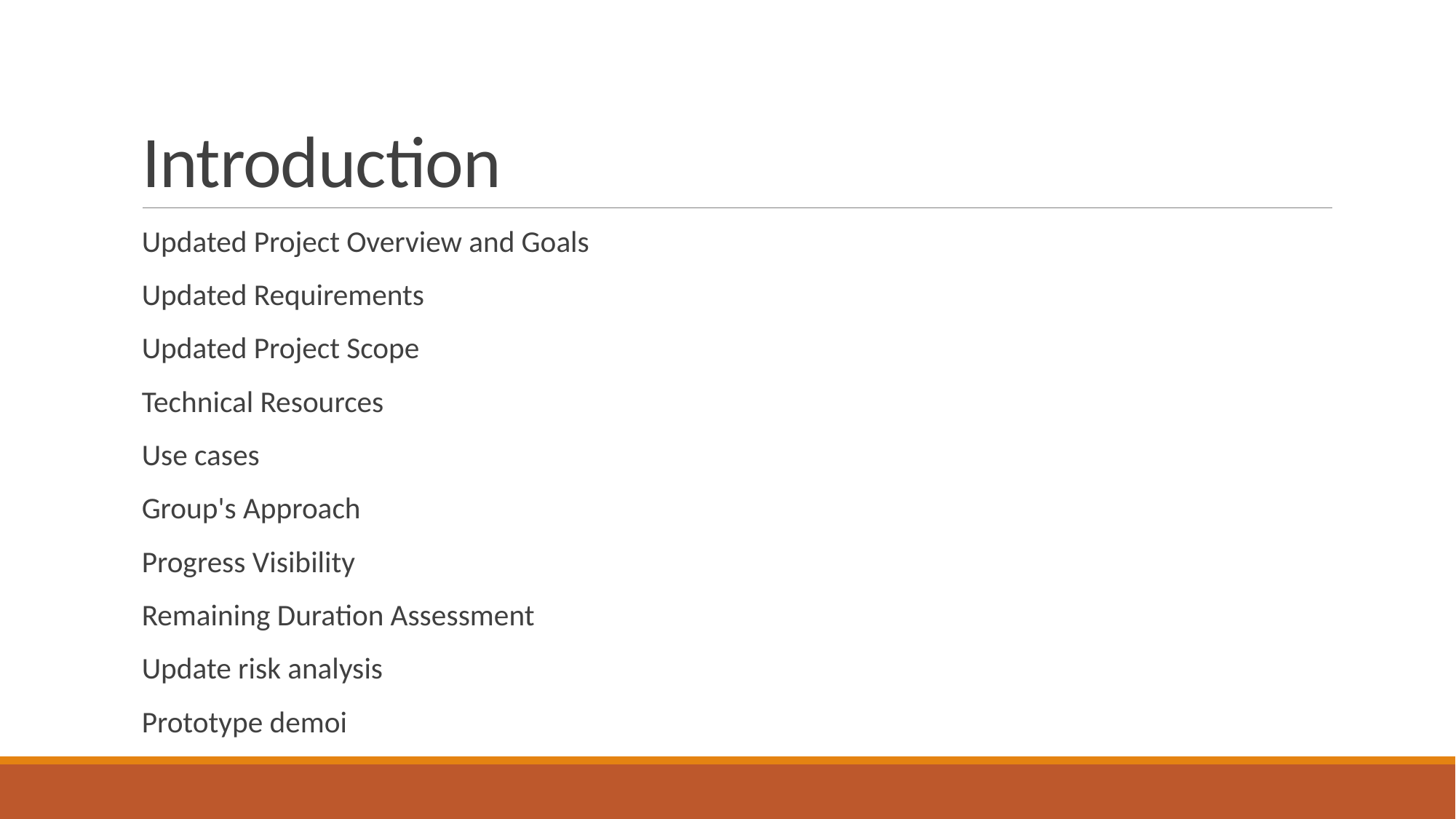

# Introduction
Updated Project Overview and Goals
Updated Requirements
Updated Project Scope
Technical Resources
Use cases
Group's Approach
Progress Visibility
Remaining Duration Assessment
Update risk analysis
Prototype demoi